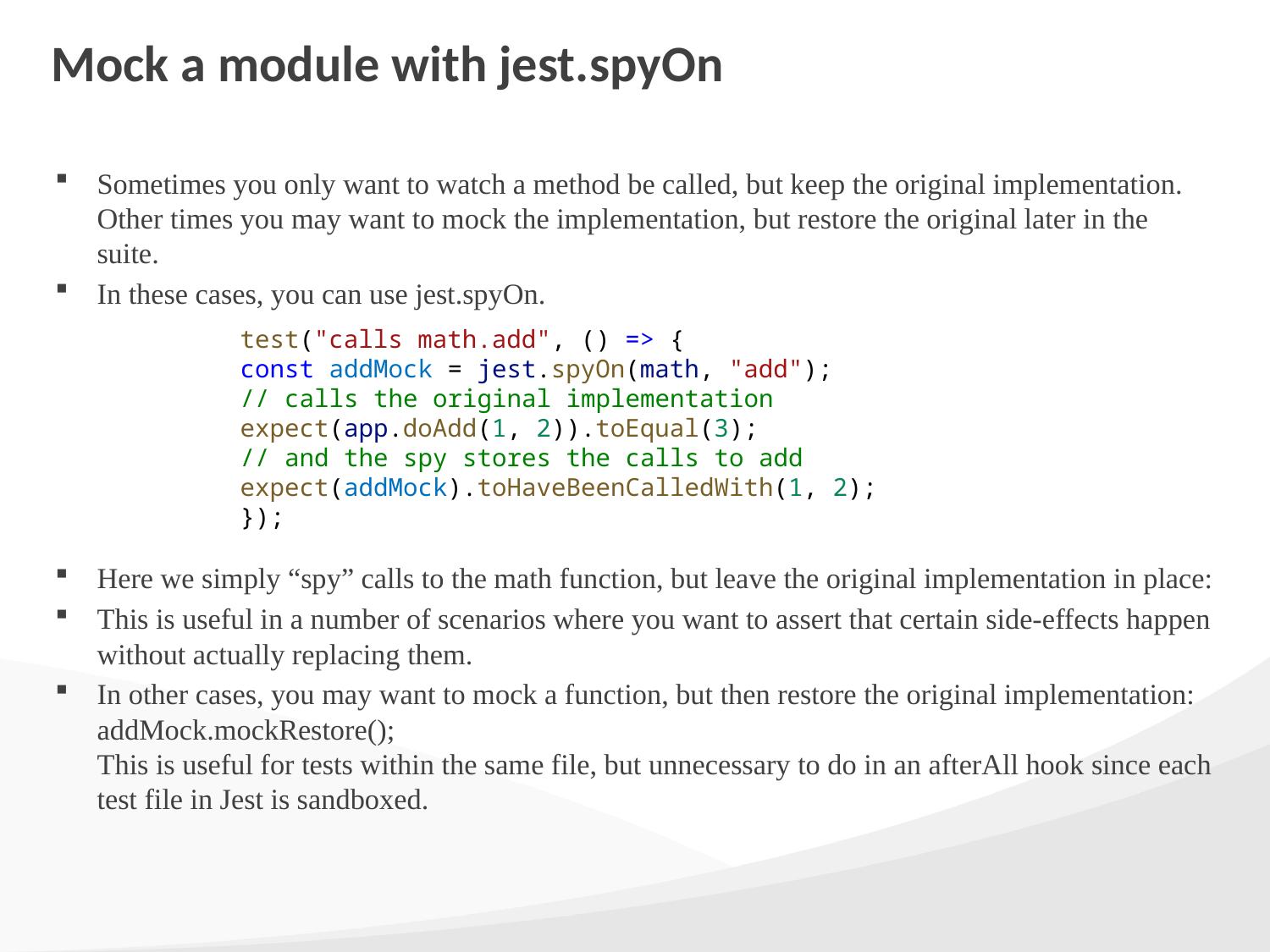

# Mock a module with jest.spyOn
Sometimes you only want to watch a method be called, but keep the original implementation. Other times you may want to mock the implementation, but restore the original later in the suite.
In these cases, you can use jest.spyOn.

Here we simply “spy” calls to the math function, but leave the original implementation in place:
This is useful in a number of scenarios where you want to assert that certain side-effects happen without actually replacing them.
In other cases, you may want to mock a function, but then restore the original implementation:
addMock.mockRestore();
This is useful for tests within the same file, but unnecessary to do in an afterAll hook since each test file in Jest is sandboxed.

test("calls math.add", () => {
const addMock = jest.spyOn(math, "add");
// calls the original implementation
expect(app.doAdd(1, 2)).toEqual(3);
// and the spy stores the calls to add
expect(addMock).toHaveBeenCalledWith(1, 2);
});